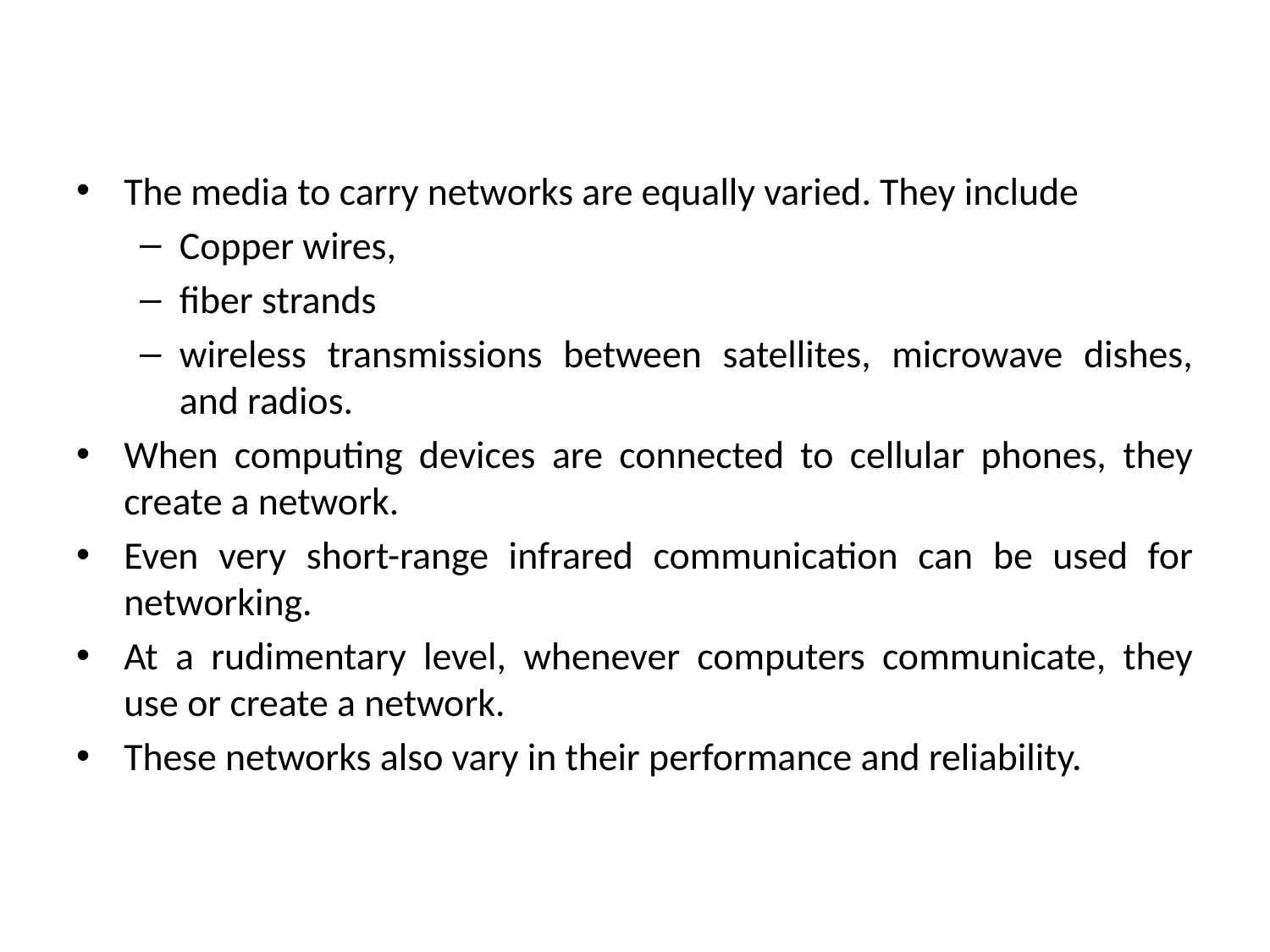

The media to carry networks are equally varied. They include
Copper wires,
fiber strands
wireless transmissions between satellites, microwave dishes, and radios.
When computing devices are connected to cellular phones, they create a network.
Even very short-range infrared communication can be used for networking.
At a rudimentary level, whenever computers communicate, they use or create a network.
These networks also vary in their performance and reliability.